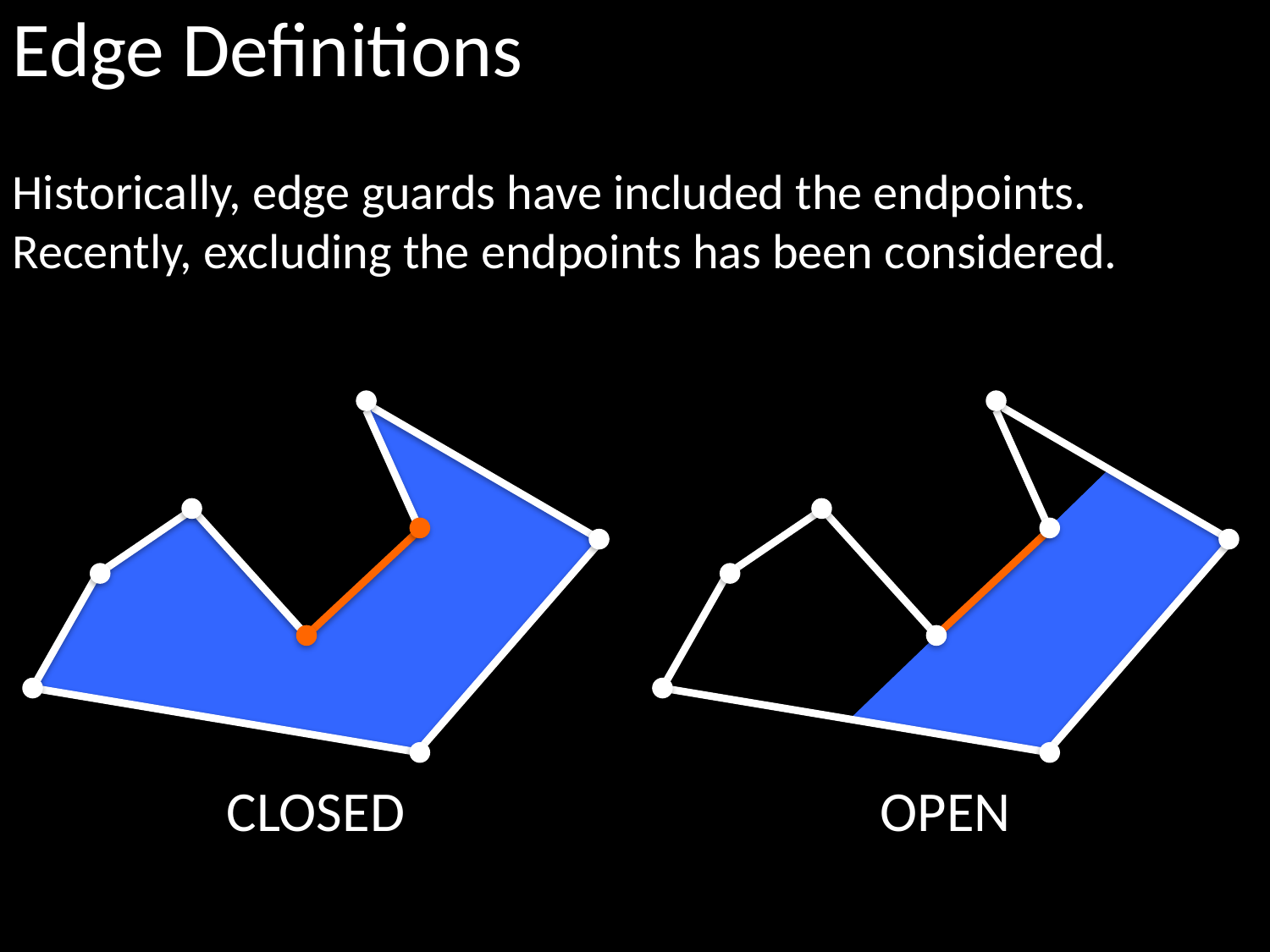

Edge Definitions
Historically, edge guards have included the endpoints.
Recently, excluding the endpoints has been considered.

CLOSED

OPEN